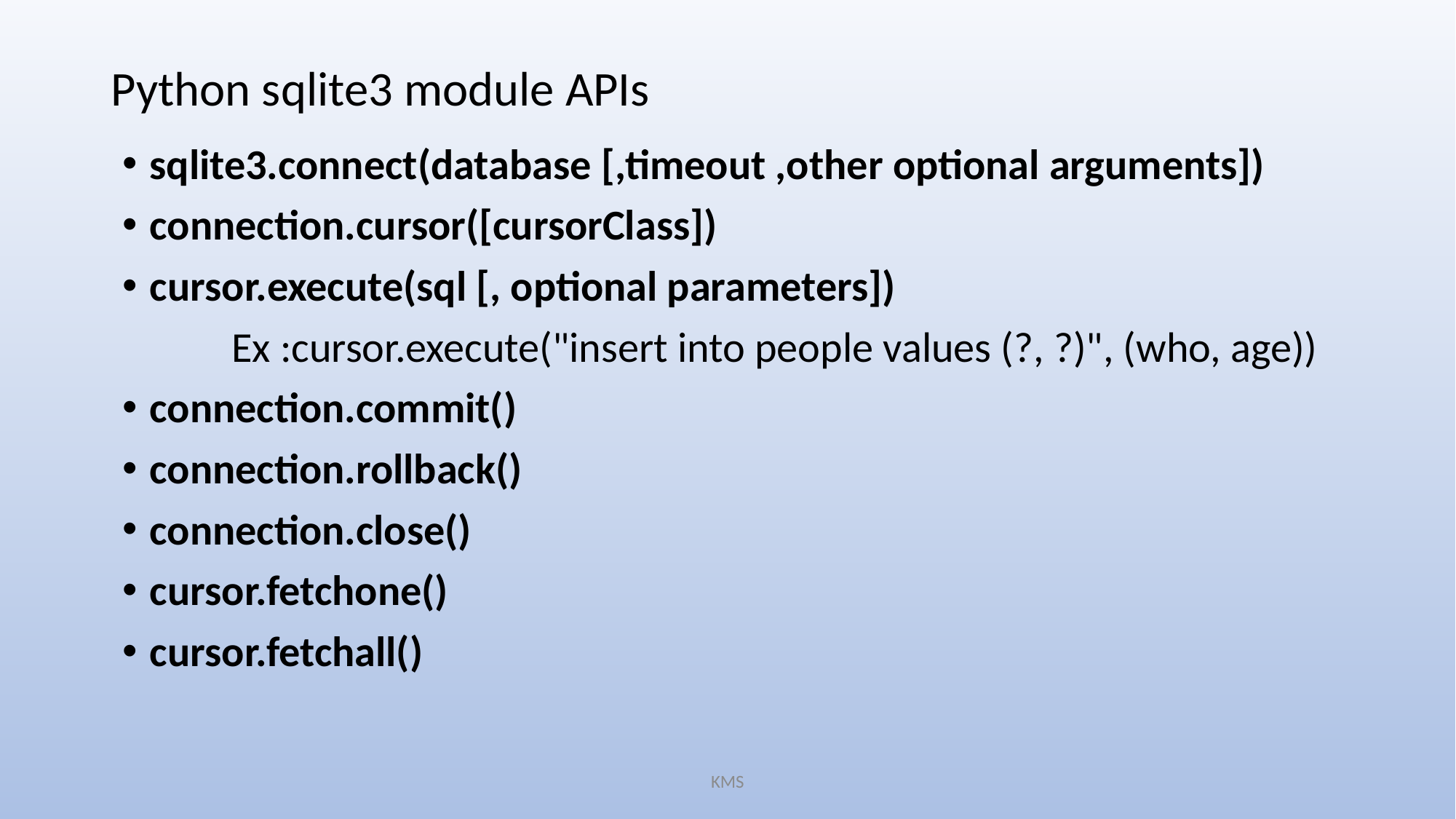

# Python sqlite3 module APIs
sqlite3.connect(database [,timeout ,other optional arguments])
connection.cursor([cursorClass])
cursor.execute(sql [, optional parameters])
	Ex :cursor.execute("insert into people values (?, ?)", (who, age))
connection.commit()
connection.rollback()
connection.close()
cursor.fetchone()
cursor.fetchall()
KMS